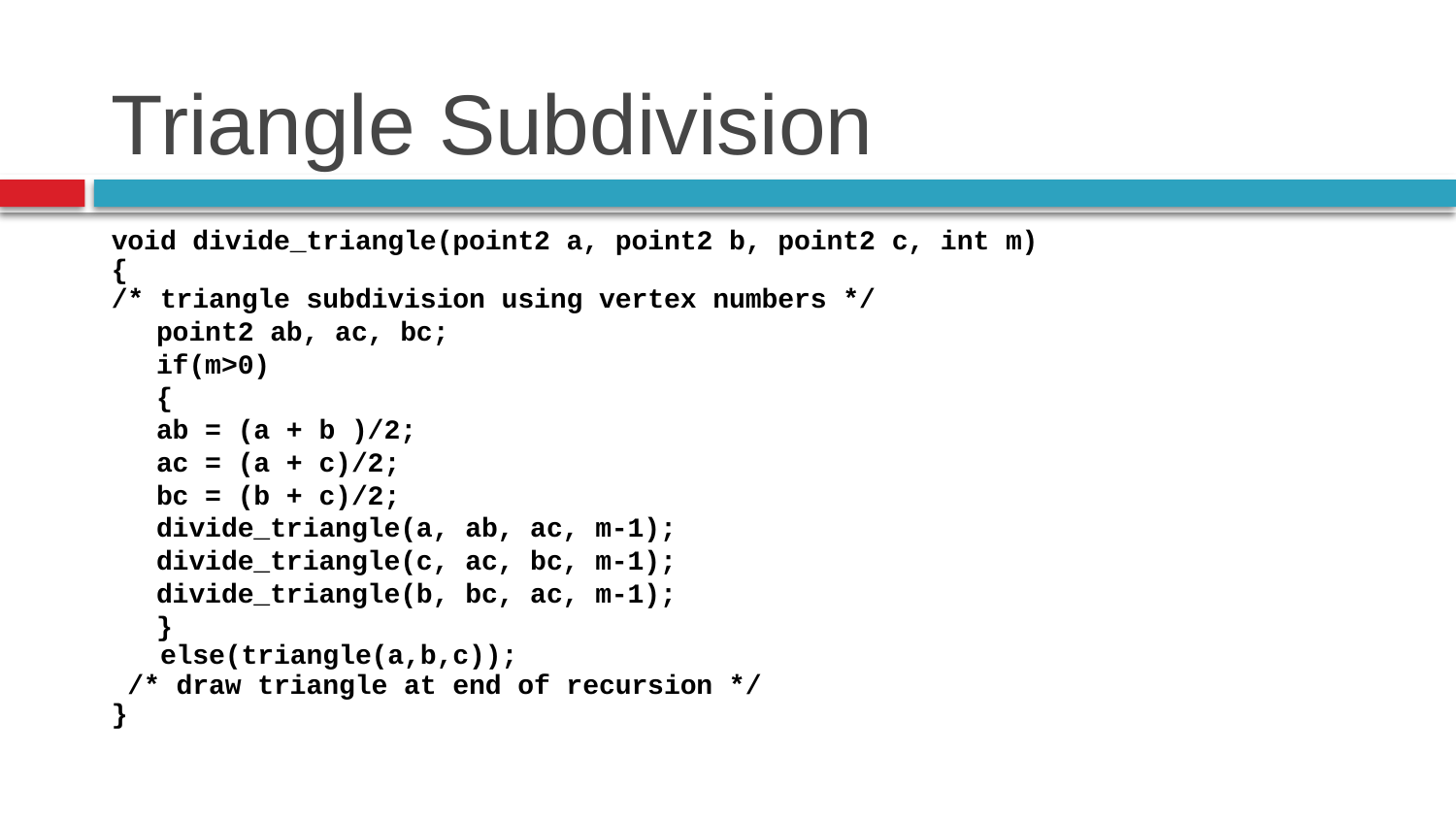

# Triangle Subdivision
void divide_triangle(point2 a, point2 b, point2 c, int m)
{
/* triangle subdivision using vertex numbers */
	point2 ab, ac, bc;
	if(m>0)
	{
		ab = (a + b )/2;
		ac = (a + c)/2;
		bc = (b + c)/2;
		divide_triangle(a, ab, ac, m-1);
		divide_triangle(c, ac, bc, m-1);
		divide_triangle(b, bc, ac, m-1);
	}
   else(triangle(a,b,c));
 /* draw triangle at end of recursion */
}